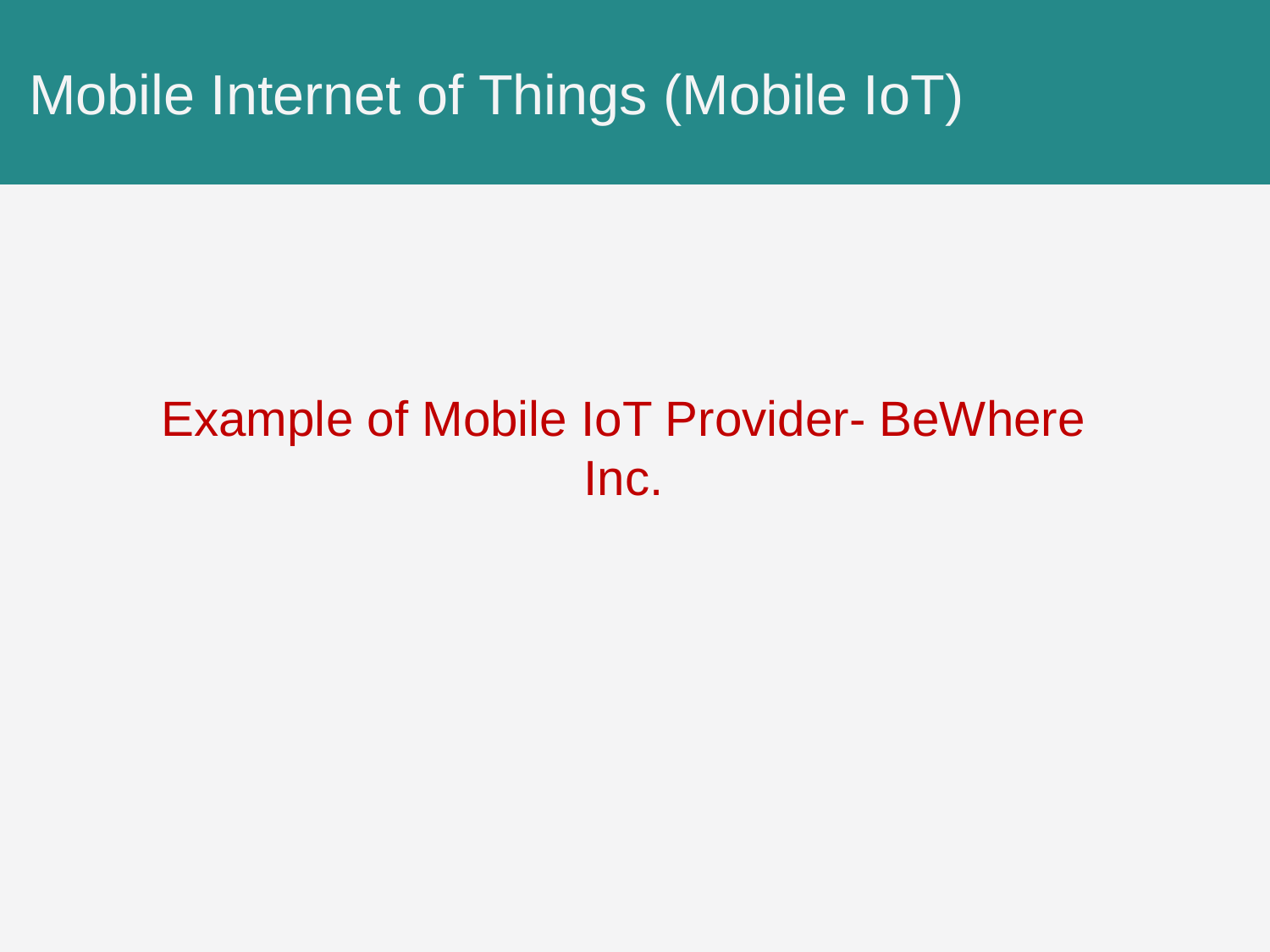

# Mobile Internet of Things (Mobile IoT)
Example of Mobile IoT Provider- BeWhere Inc.